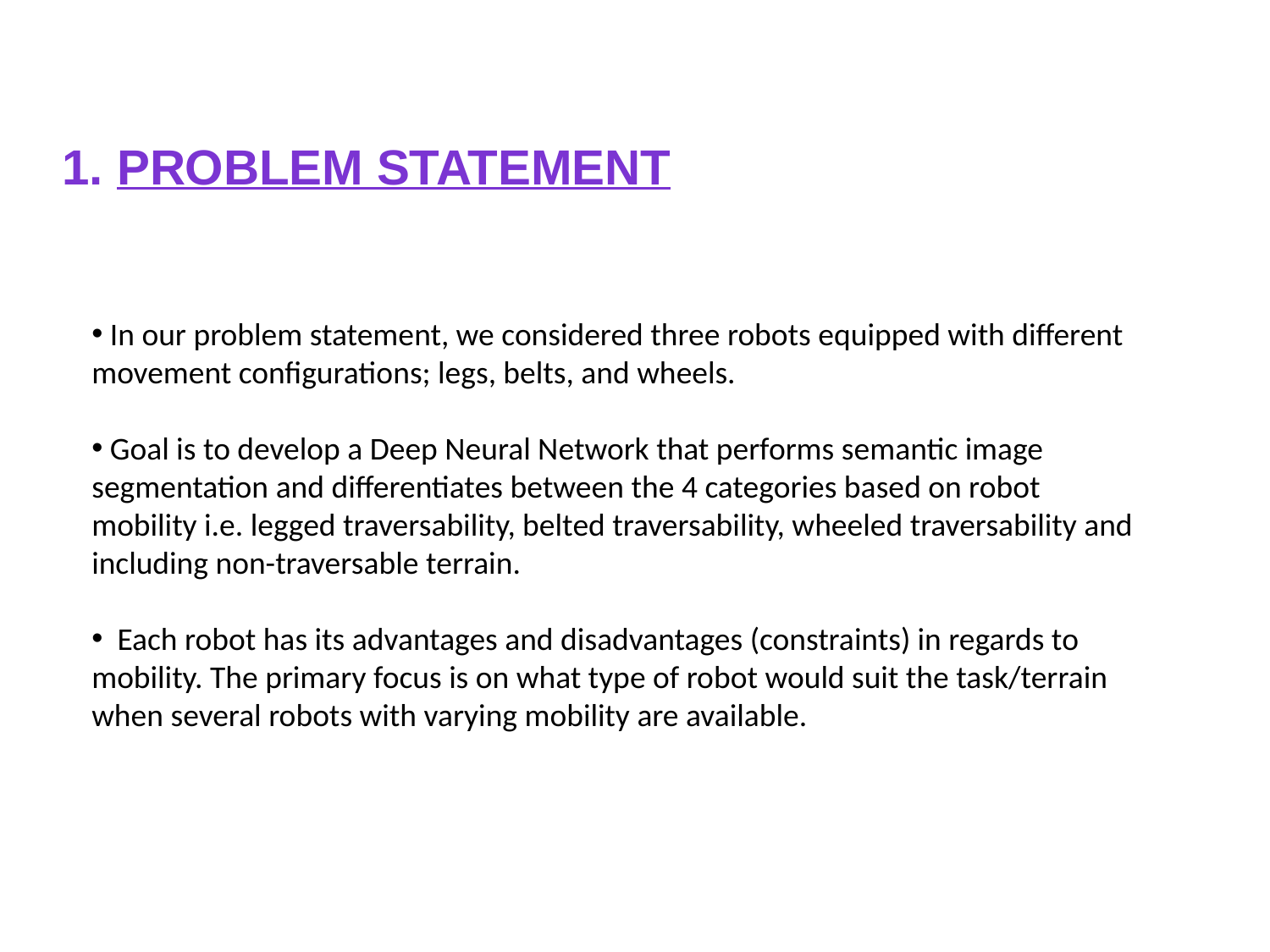

1. Problem Statement
 In our problem statement, we considered three robots equipped with different movement configurations; legs, belts, and wheels.

 Goal is to develop a Deep Neural Network that performs semantic image segmentation and differentiates between the 4 categories based on robot mobility i.e. legged traversability, belted traversability, wheeled traversability and including non-traversable terrain.

  Each robot has its advantages and disadvantages (constraints) in regards to mobility. The primary focus is on what type of robot would suit the task/terrain when several robots with varying mobility are available.